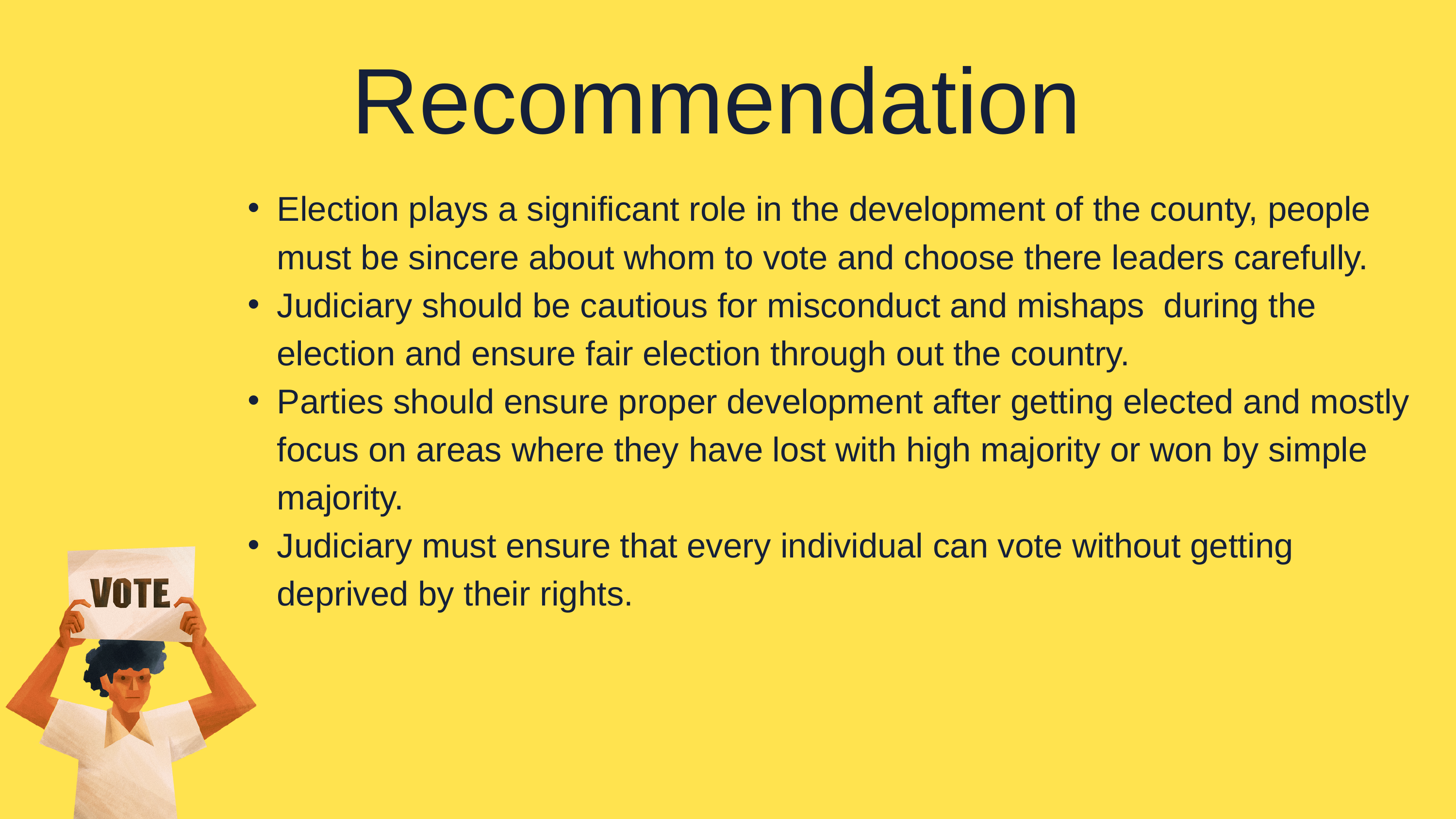

Recommendation
Election plays a significant role in the development of the county, people must be sincere about whom to vote and choose there leaders carefully.
Judiciary should be cautious for misconduct and mishaps  during the election and ensure fair election through out the country.
Parties should ensure proper development after getting elected and mostly focus on areas where they have lost with high majority or won by simple majority.
Judiciary must ensure that every individual can vote without getting deprived by their rights.